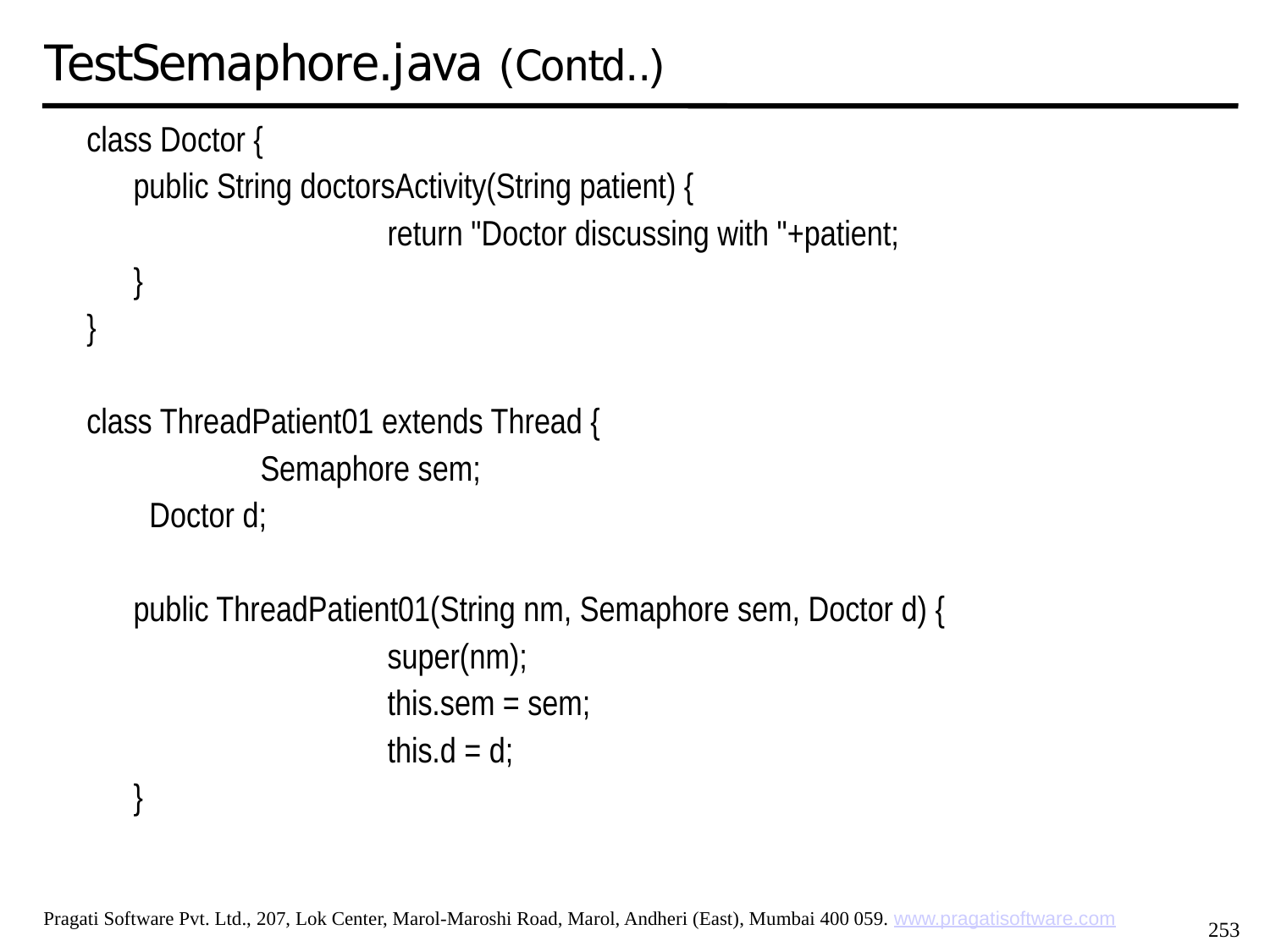

TestSemaphore.java (Contd..)
class Doctor {
	public String doctorsActivity(String patient) {
   			return "Doctor discussing with "+patient;
  	}
}

class ThreadPatient01 extends Thread {
		Semaphore sem;
 	  Doctor d;

	public ThreadPatient01(String nm, Semaphore sem, Doctor d) {
			super(nm);
			this.sem = sem;
		 	this.d = d;
	}